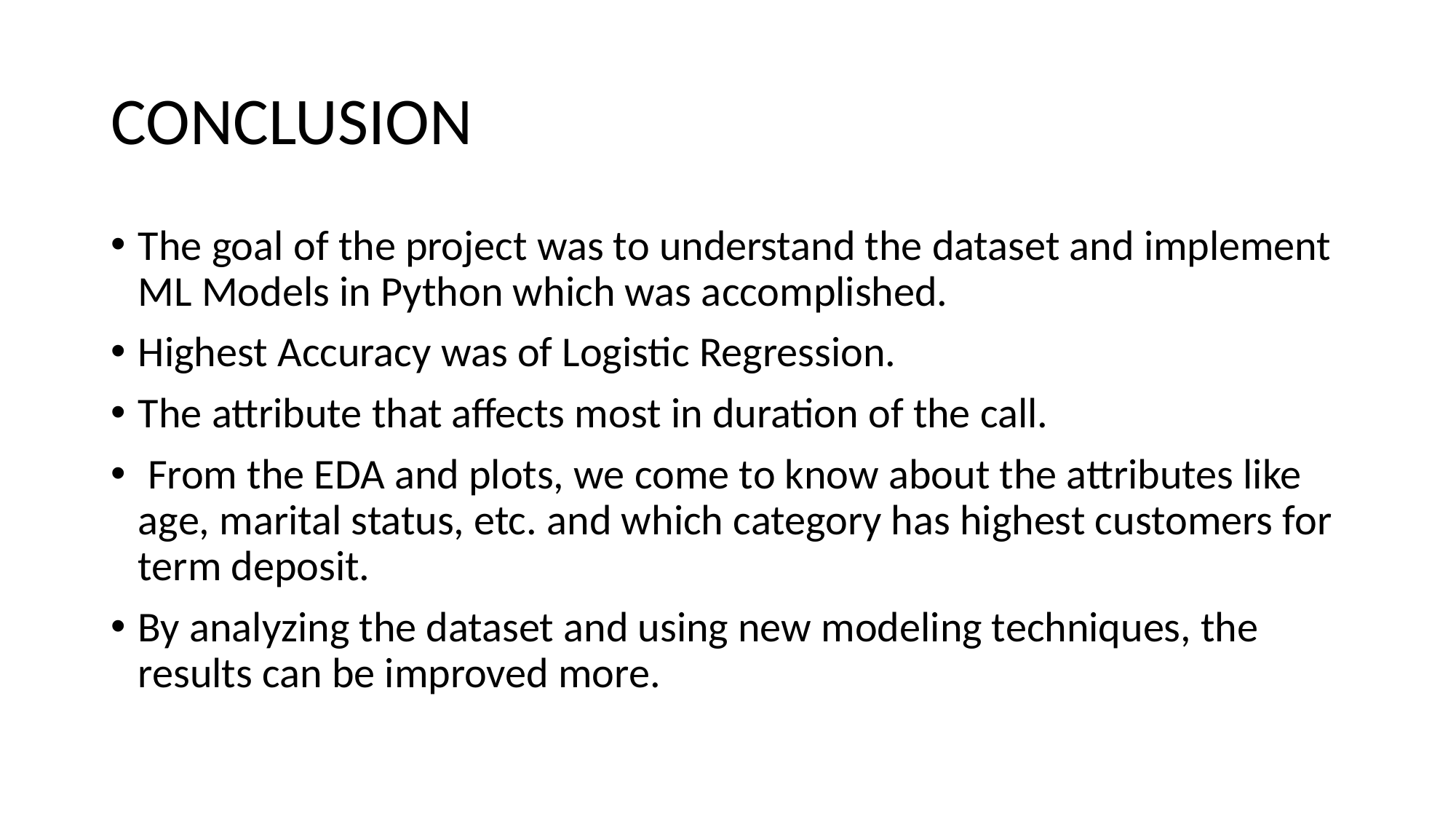

# CONCLUSION
The goal of the project was to understand the dataset and implement ML Models in Python which was accomplished.
Highest Accuracy was of Logistic Regression.
The attribute that affects most in duration of the call.
 From the EDA and plots, we come to know about the attributes like age, marital status, etc. and which category has highest customers for term deposit.
By analyzing the dataset and using new modeling techniques, the results can be improved more.